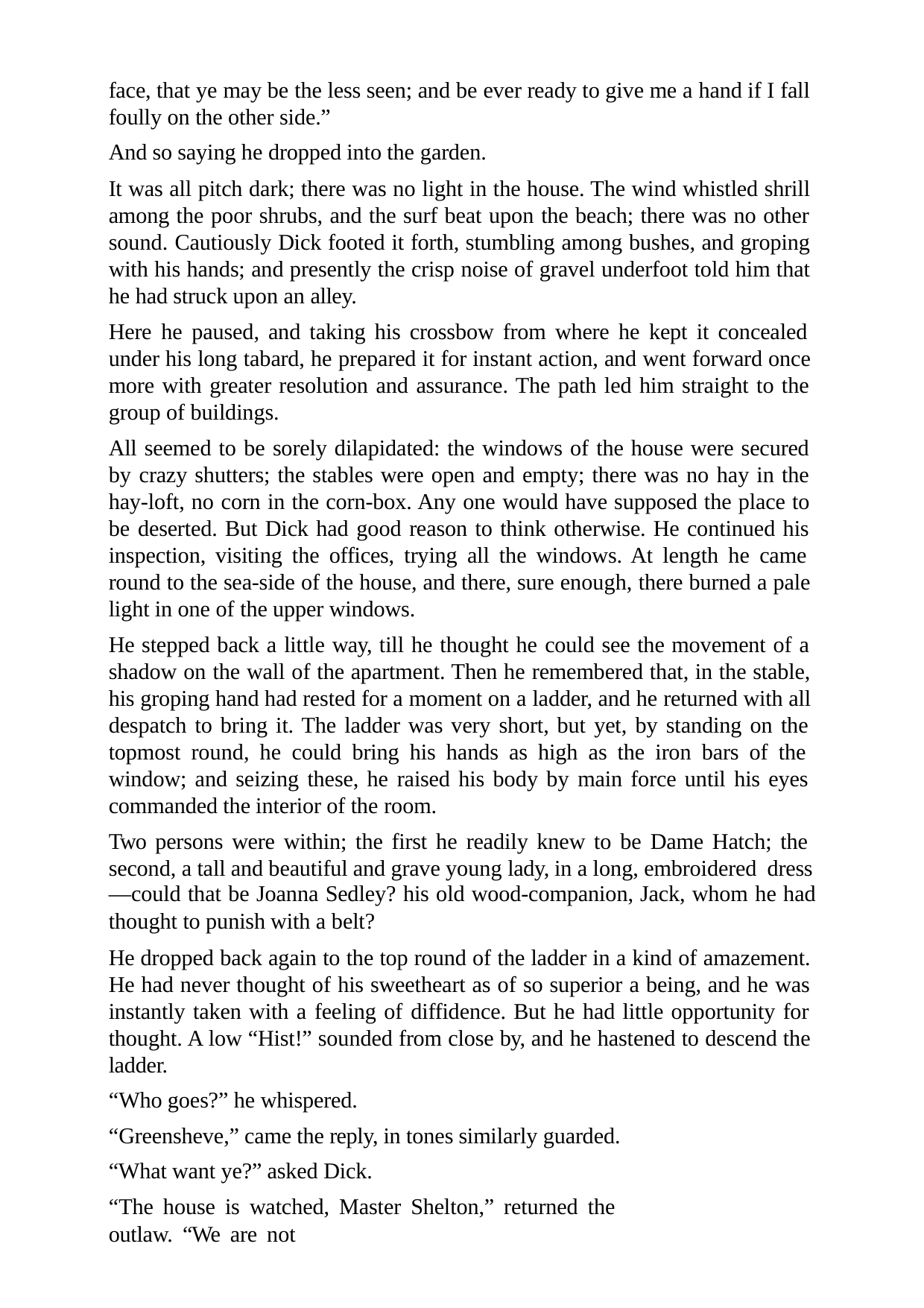

face, that ye may be the less seen; and be ever ready to give me a hand if I fall  foully on the other side.”
And so saying he dropped into the garden.
It was all pitch dark; there was no light in the house. The wind whistled shrill  among the poor shrubs, and the surf beat upon the beach; there was no other  sound. Cautiously Dick footed it forth, stumbling among bushes, and groping  with his hands; and presently the crisp noise of gravel underfoot told him that  he had struck upon an alley.
Here he paused, and taking his crossbow from where he kept it concealed  under his long tabard, he prepared it for instant action, and went forward once  more with greater resolution and assurance. The path led him straight to the  group of buildings.
All seemed to be sorely dilapidated: the windows of the house were secured  by crazy shutters; the stables were open and empty; there was no hay in the  hay-loft, no corn in the corn-box. Any one would have supposed the place to  be deserted. But Dick had good reason to think otherwise. He continued his  inspection, visiting the offices, trying all the windows. At length he came  round to the sea-side of the house, and there, sure enough, there burned a pale  light in one of the upper windows.
He stepped back a little way, till he thought he could see the movement of a  shadow on the wall of the apartment. Then he remembered that, in the stable,  his groping hand had rested for a moment on a ladder, and he returned with all  despatch to bring it. The ladder was very short, but yet, by standing on the  topmost round, he could bring his hands as high as the iron bars of the  window; and seizing these, he raised his body by main force until his eyes  commanded the interior of the room.
Two persons were within; the first he readily knew to be Dame Hatch; the  second, a tall and beautiful and grave young lady, in a long, embroidered dress
—could that be Joanna Sedley? his old wood-companion, Jack, whom he had
thought to punish with a belt?
He dropped back again to the top round of the ladder in a kind of amazement.  He had never thought of his sweetheart as of so superior a being, and he was  instantly taken with a feeling of diffidence. But he had little opportunity for  thought. A low “Hist!” sounded from close by, and he hastened to descend the  ladder.
“Who goes?” he whispered.
“Greensheve,” came the reply, in tones similarly guarded.  “What want ye?” asked Dick.
“The house is watched, Master Shelton,” returned the outlaw. “We are not